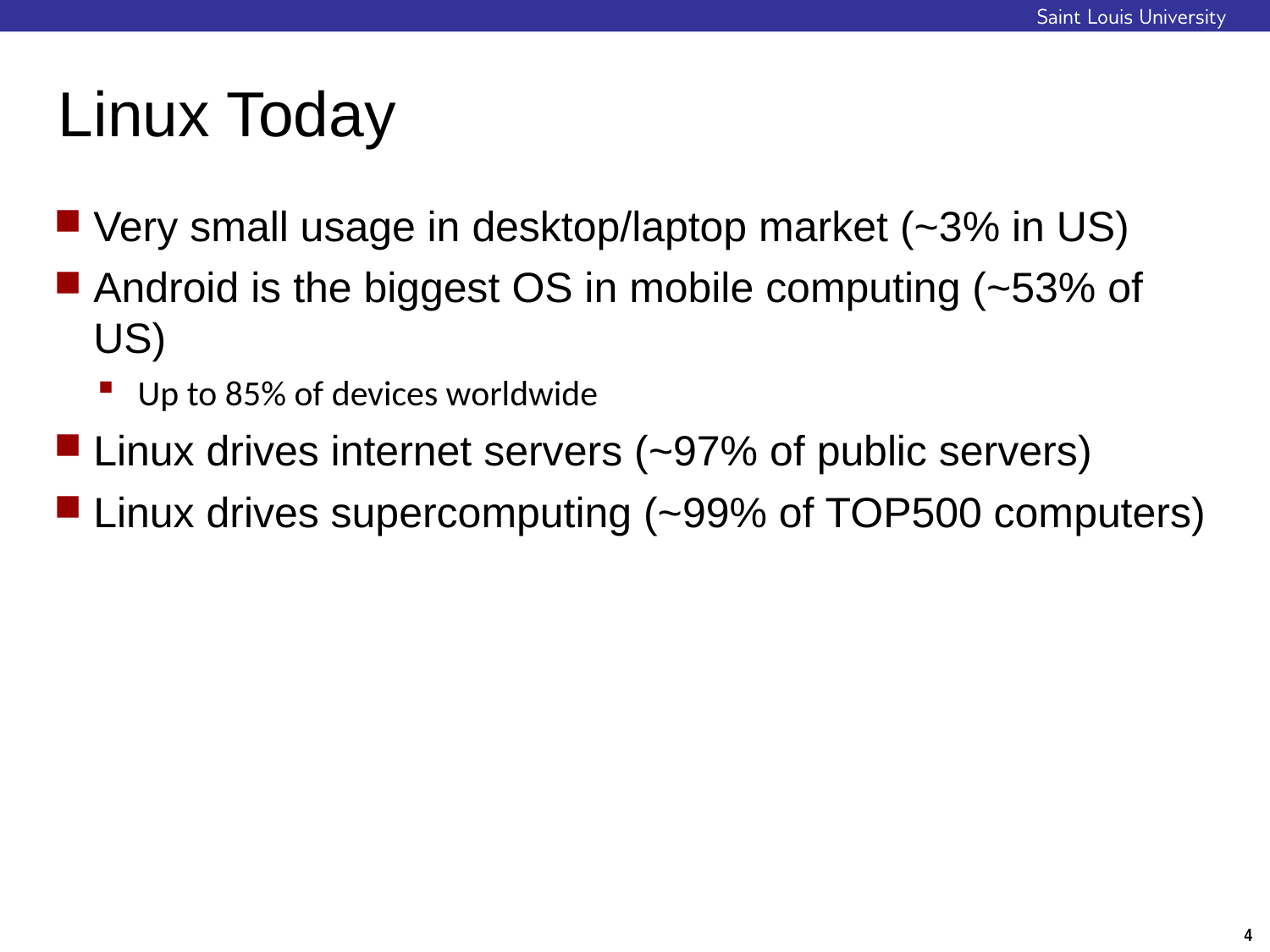

Saint Louis University
# Linux Today
Very small usage in desktop/laptop market (~3% in US)
Android is the biggest OS in mobile computing (~53% of US)
 Up to 85% of devices worldwide
Linux drives internet servers (~97% of public servers)
Linux drives supercomputing (~99% of TOP500 computers)